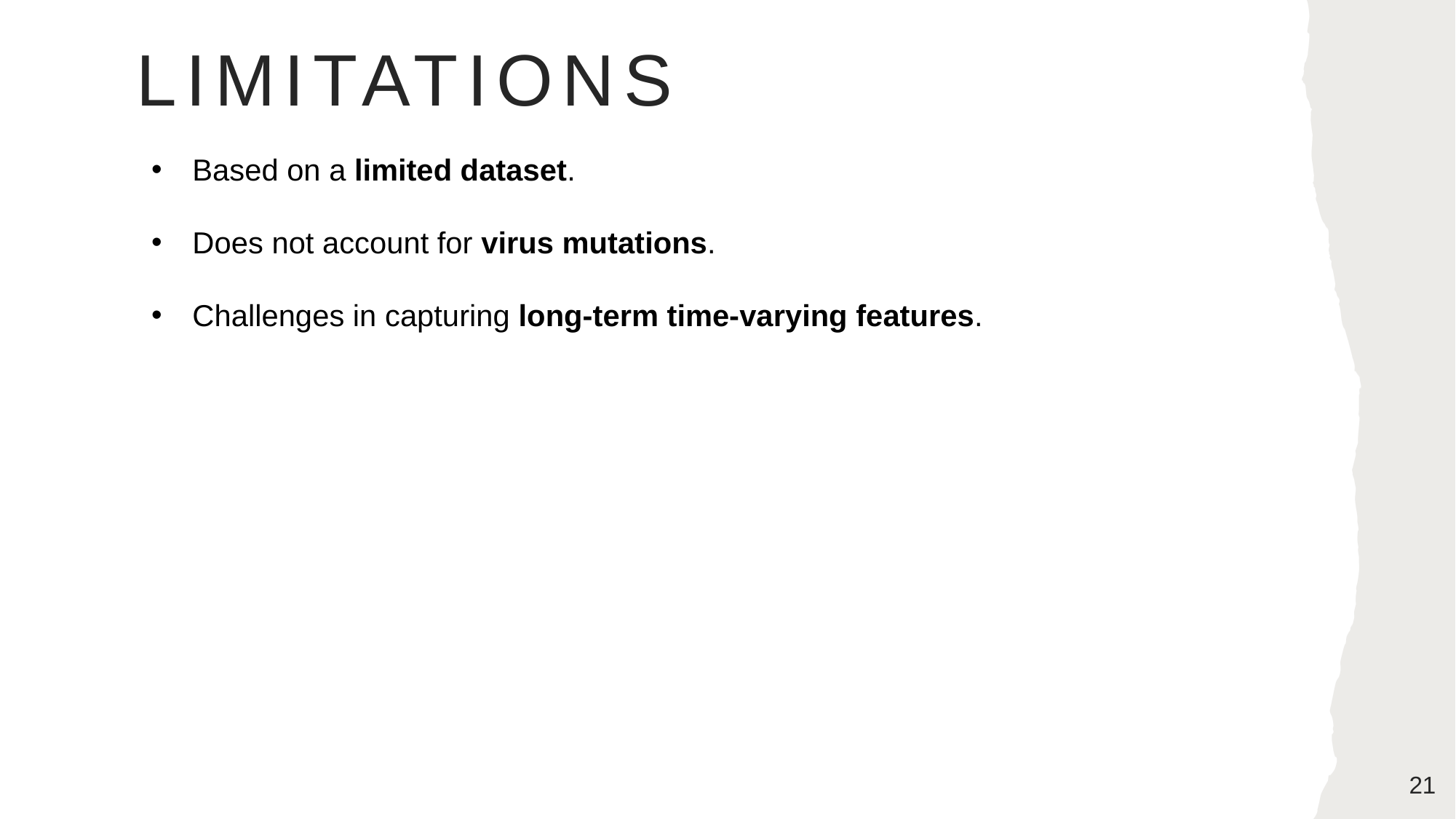

# Limitations
Based on a limited dataset.

Does not account for virus mutations.

Challenges in capturing long-term time-varying features.

21